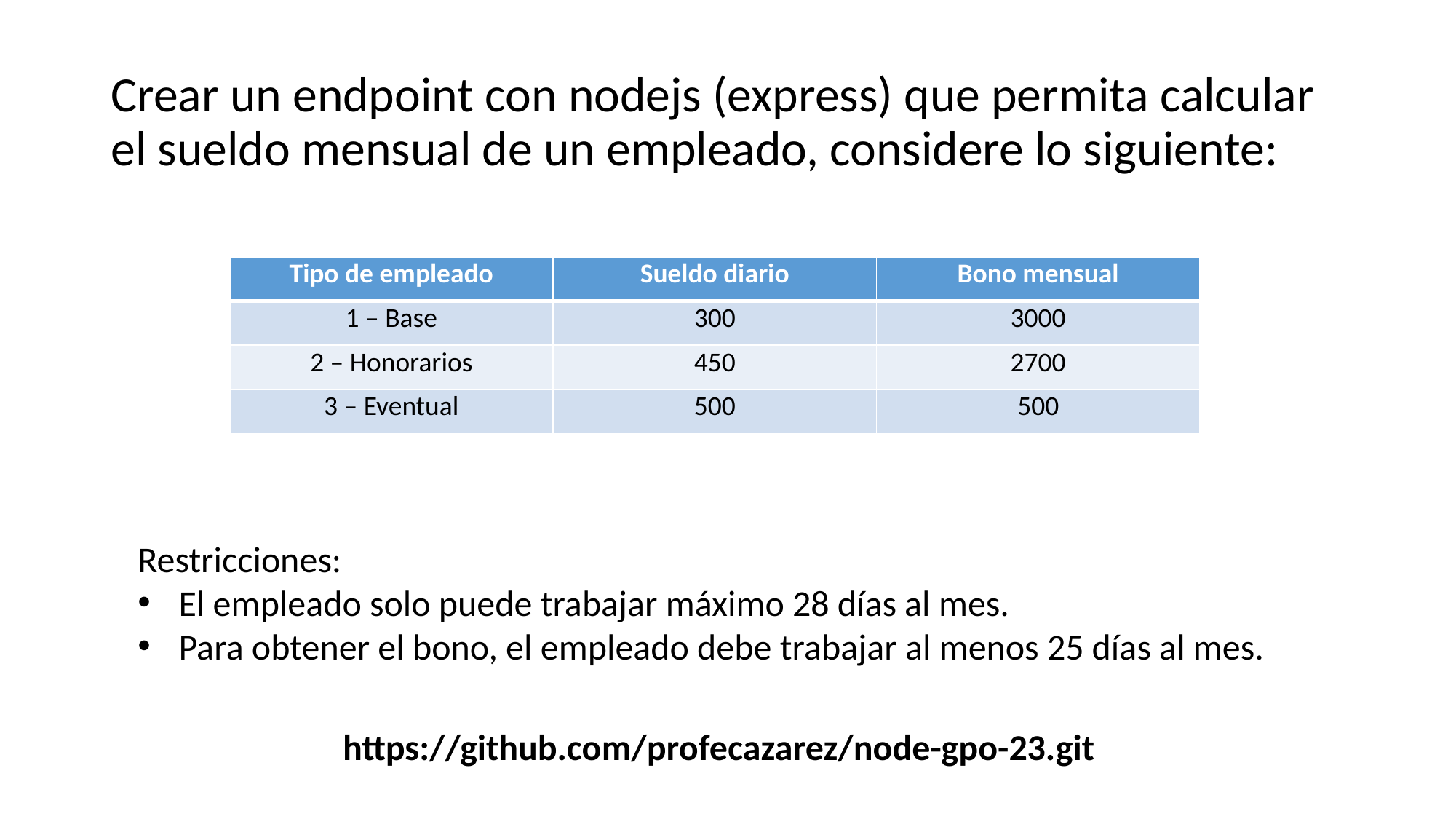

# Crear un endpoint con nodejs (express) que permita calcular el sueldo mensual de un empleado, considere lo siguiente:
| Tipo de empleado | Sueldo diario | Bono mensual |
| --- | --- | --- |
| 1 – Base | 300 | 3000 |
| 2 – Honorarios | 450 | 2700 |
| 3 – Eventual | 500 | 500 |
Restricciones:
El empleado solo puede trabajar máximo 28 días al mes.
Para obtener el bono, el empleado debe trabajar al menos 25 días al mes.
https://github.com/profecazarez/node-gpo-23.git